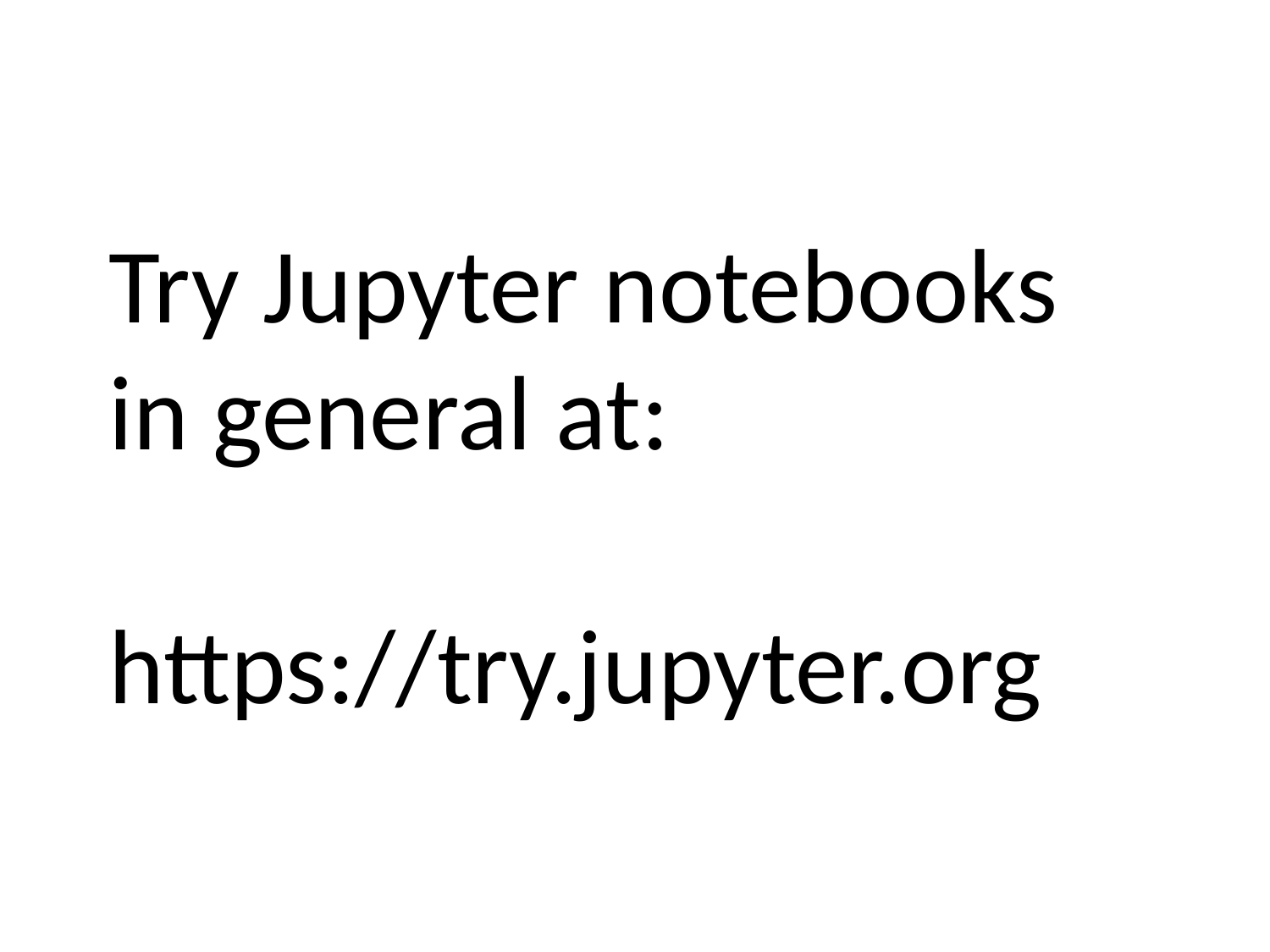

Try Jupyter notebooks
in general at:

https://try.jupyter.org